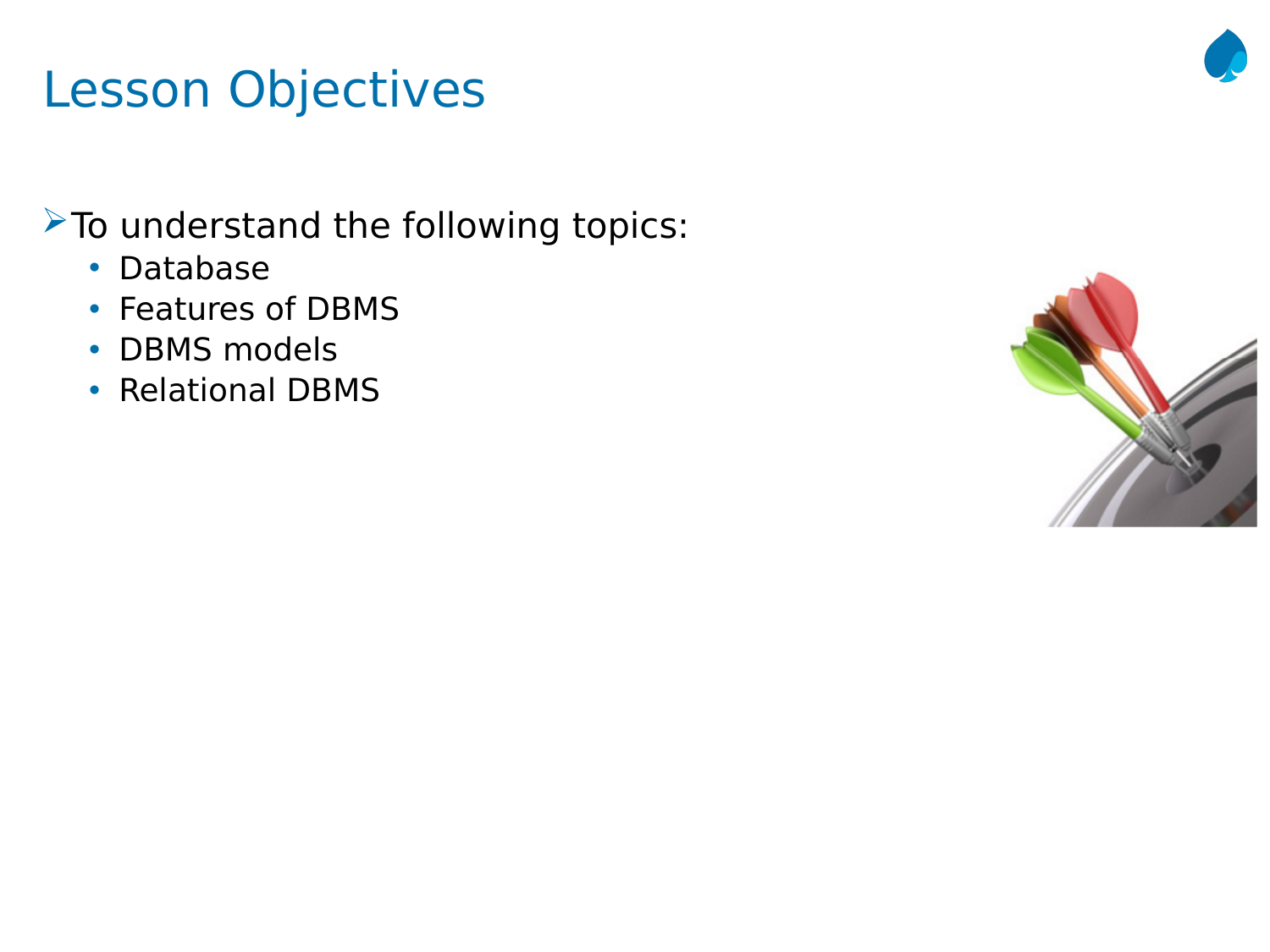

# Lesson Objectives
To understand the following topics:
Database
Features of DBMS
DBMS models
Relational DBMS